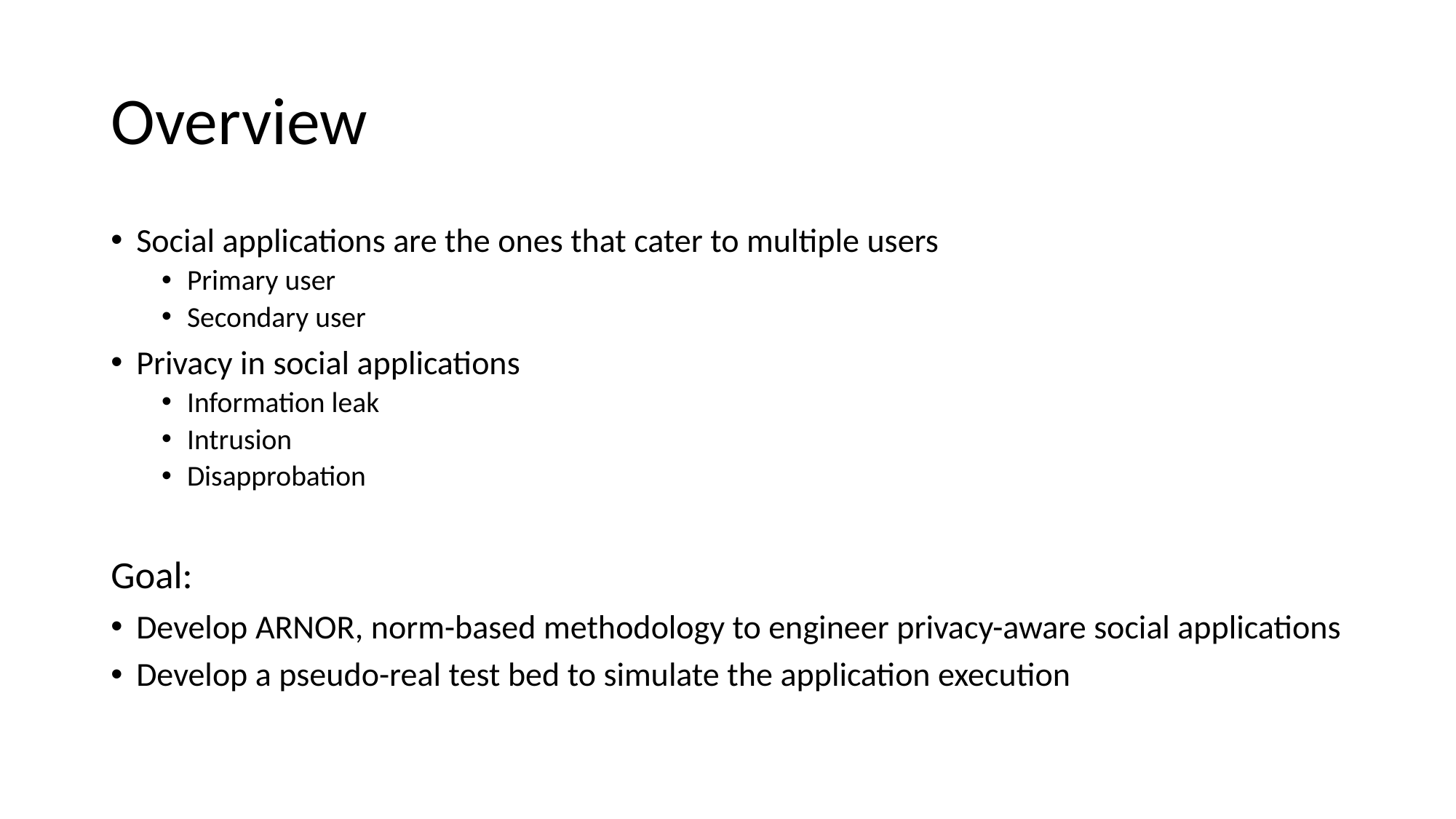

# Overview
Social applications are the ones that cater to multiple users
Primary user
Secondary user
Privacy in social applications
Information leak
Intrusion
Disapprobation

Goal:
Develop Arnor, norm-based methodology to engineer privacy-aware social applications
Develop a pseudo-real test bed to simulate the application execution